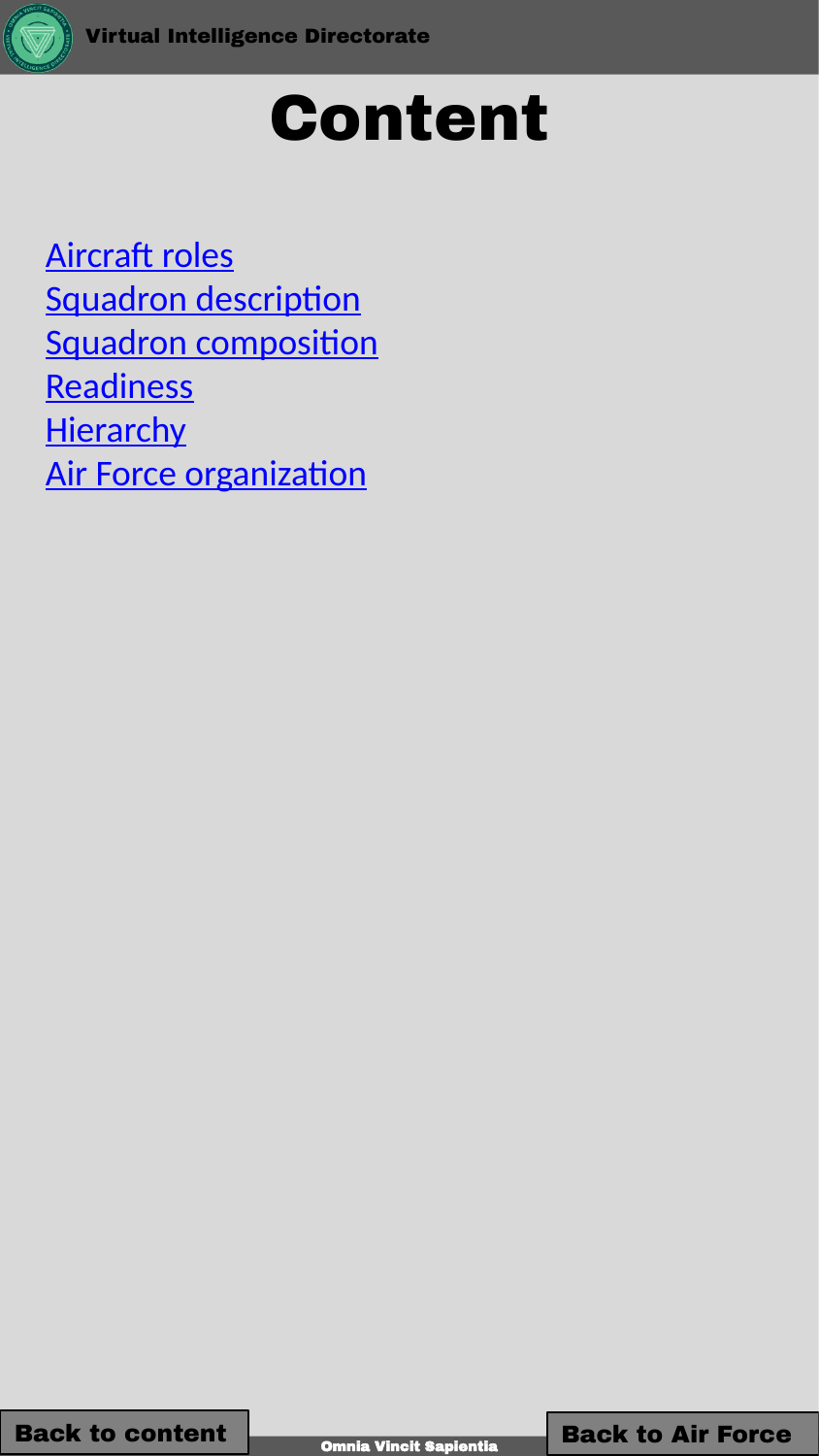

# Content
Aircraft roles
Squadron description
Squadron composition
Readiness
Hierarchy
Air Force organization

Back to content
Back to Air Force
4